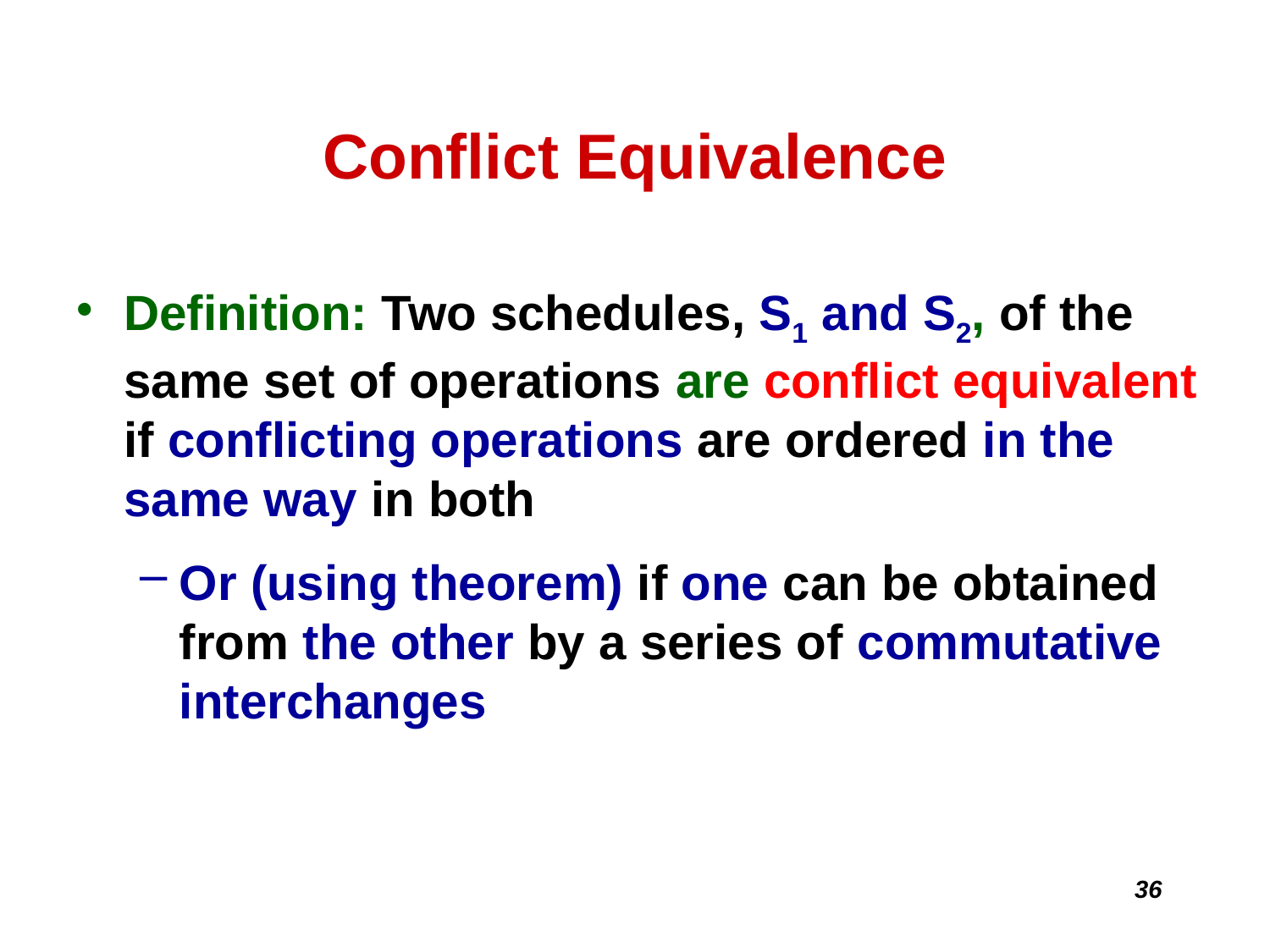

# Conflict Equivalence
Definition: Two schedules, S1 and S2, of the same set of operations are conflict equivalent if conflicting operations are ordered in the same way in both
Or (using theorem) if one can be obtained from the other by a series of commutative interchanges
36